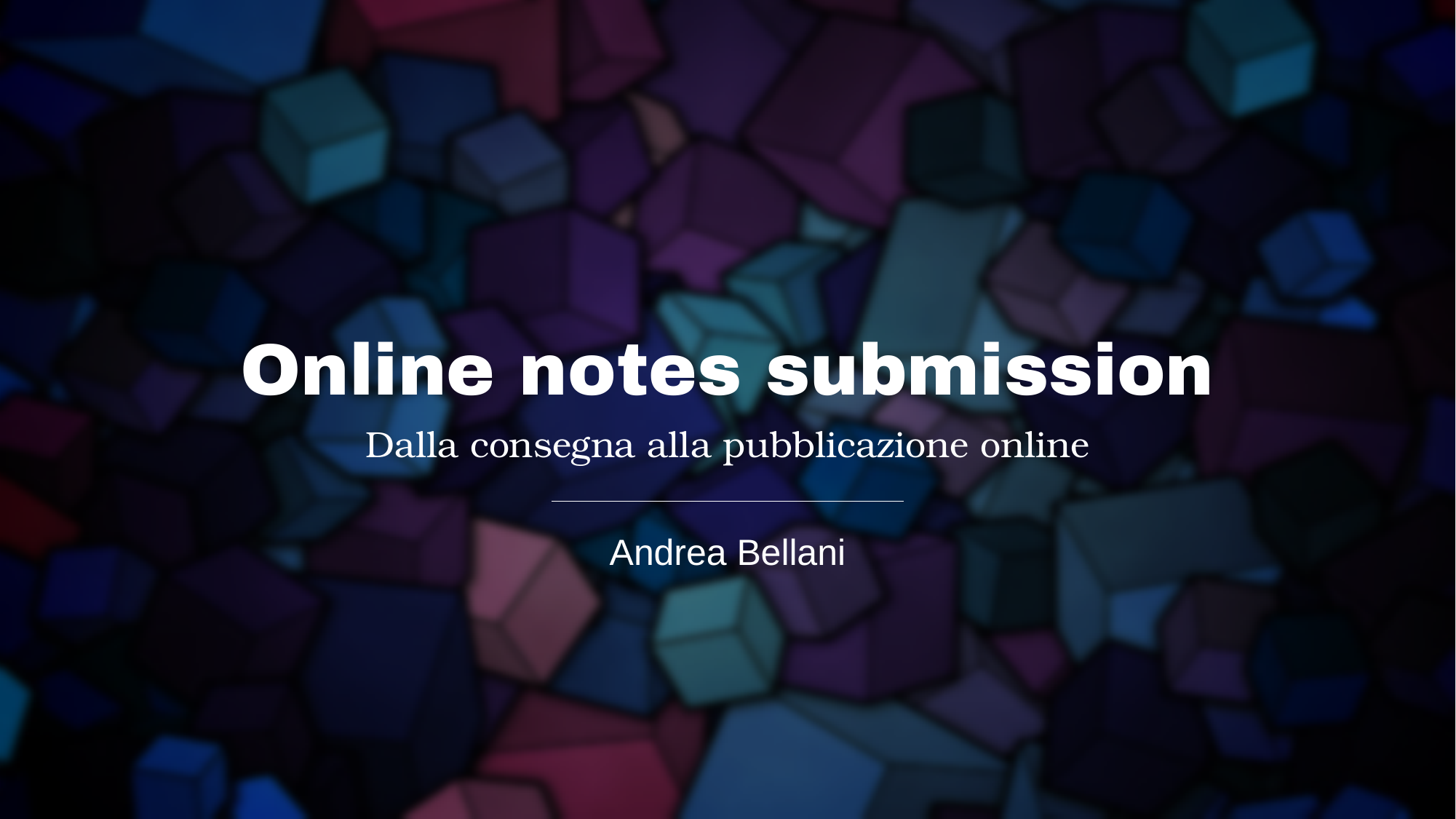

Online notes submission
Dalla consegna alla pubblicazione online
Andrea Bellani